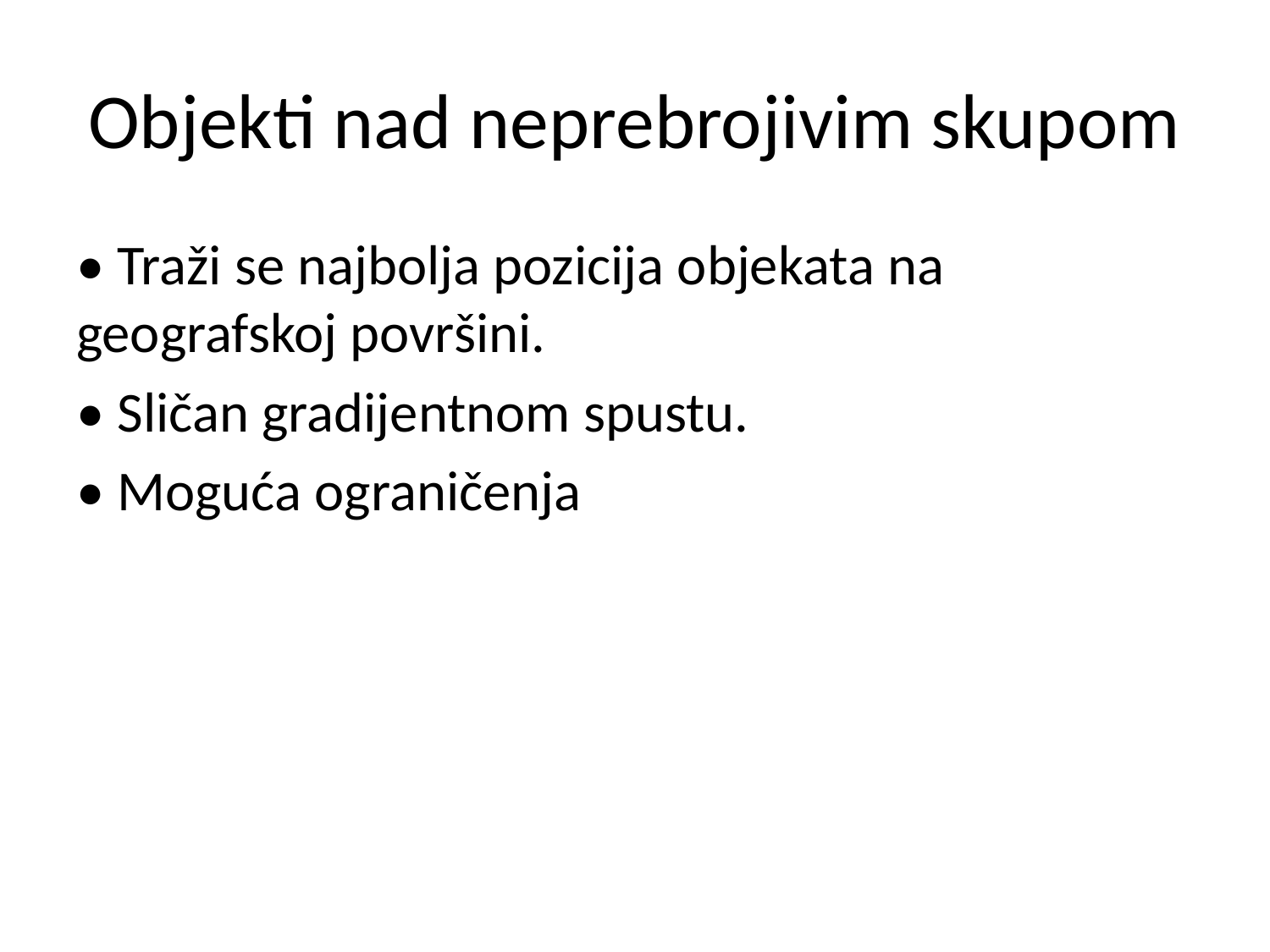

# Objekti nad neprebrojivim skupom
• Traži se najbolja pozicija objekata na 	geografskoj površini.
• Sličan gradijentnom spustu.
• Moguća ograničenja